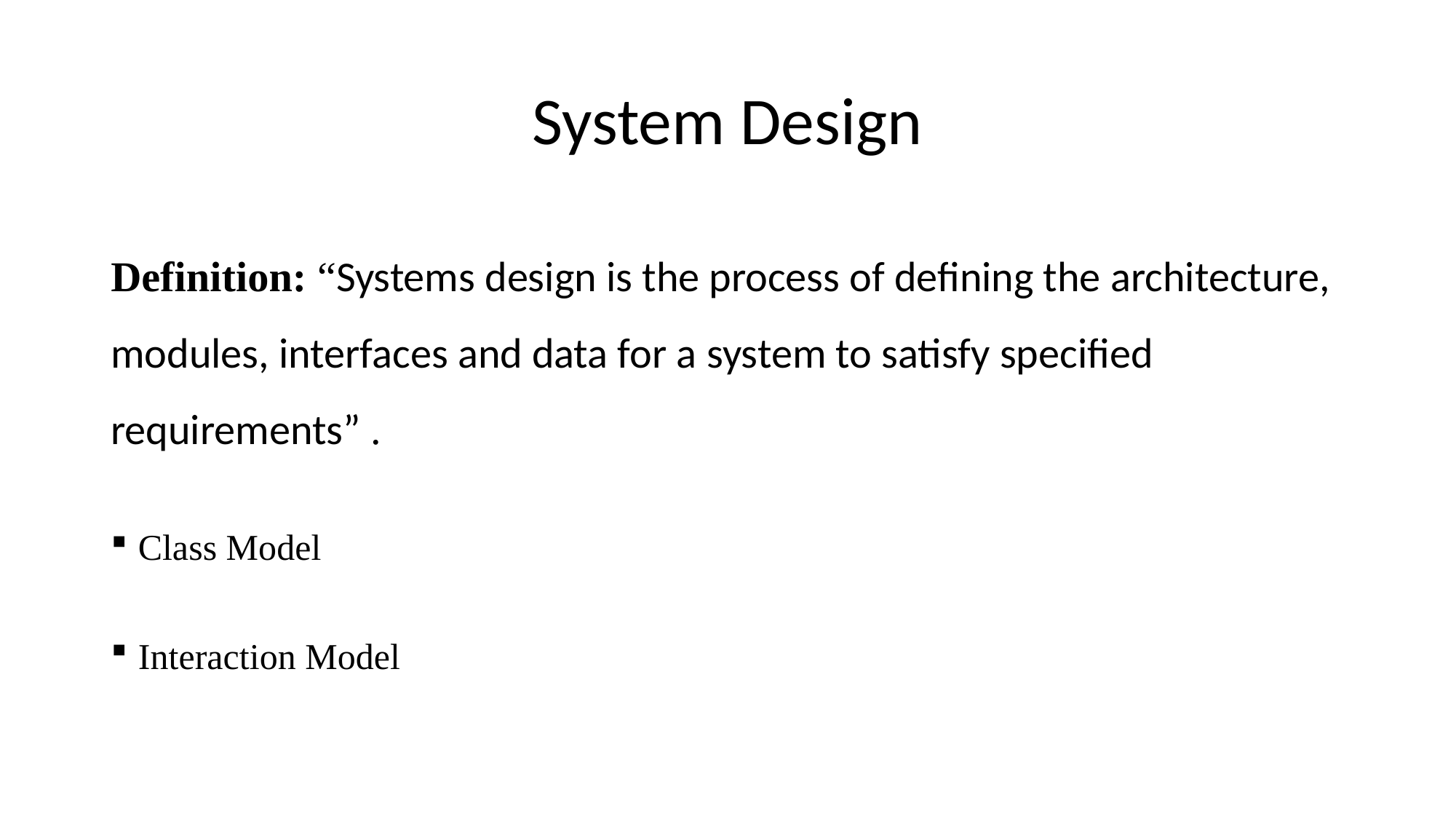

# System Design
Definition: “Systems design is the process of defining the architecture, modules, interfaces and data for a system to satisfy specified requirements” .

Class Model

Interaction Model